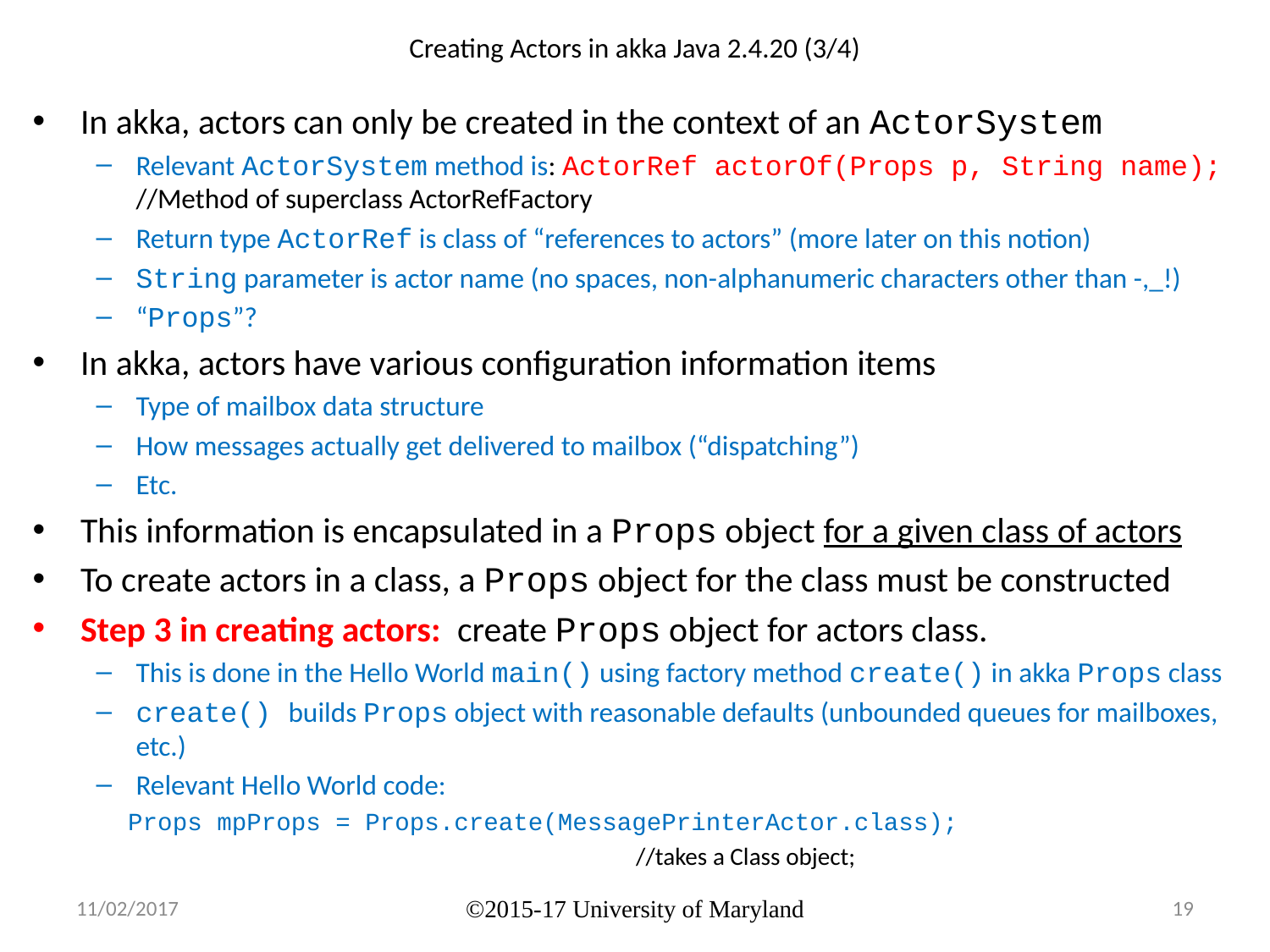

# Creating Actors in akka Java 2.4.20 (3/4)
In akka, actors can only be created in the context of an ActorSystem
Relevant ActorSystem method is: ActorRef actorOf(Props p, String name); //Method of superclass ActorRefFactory
Return type ActorRef is class of “references to actors” (more later on this notion)
String parameter is actor name (no spaces, non-alphanumeric characters other than -,_!)
“Props”?
In akka, actors have various configuration information items
Type of mailbox data structure
How messages actually get delivered to mailbox (“dispatching”)
Etc.
This information is encapsulated in a Props object for a given class of actors
To create actors in a class, a Props object for the class must be constructed
Step 3 in creating actors:  create Props object for actors class.
This is done in the Hello World main() using factory method create() in akka Props class
create() builds Props object with reasonable defaults (unbounded queues for mailboxes, etc.)
Relevant Hello World code:
Props mpProps = Props.create(MessagePrinterActor.class);
				//takes a Class object;
11/02/2017
©2015-17 University of Maryland
19